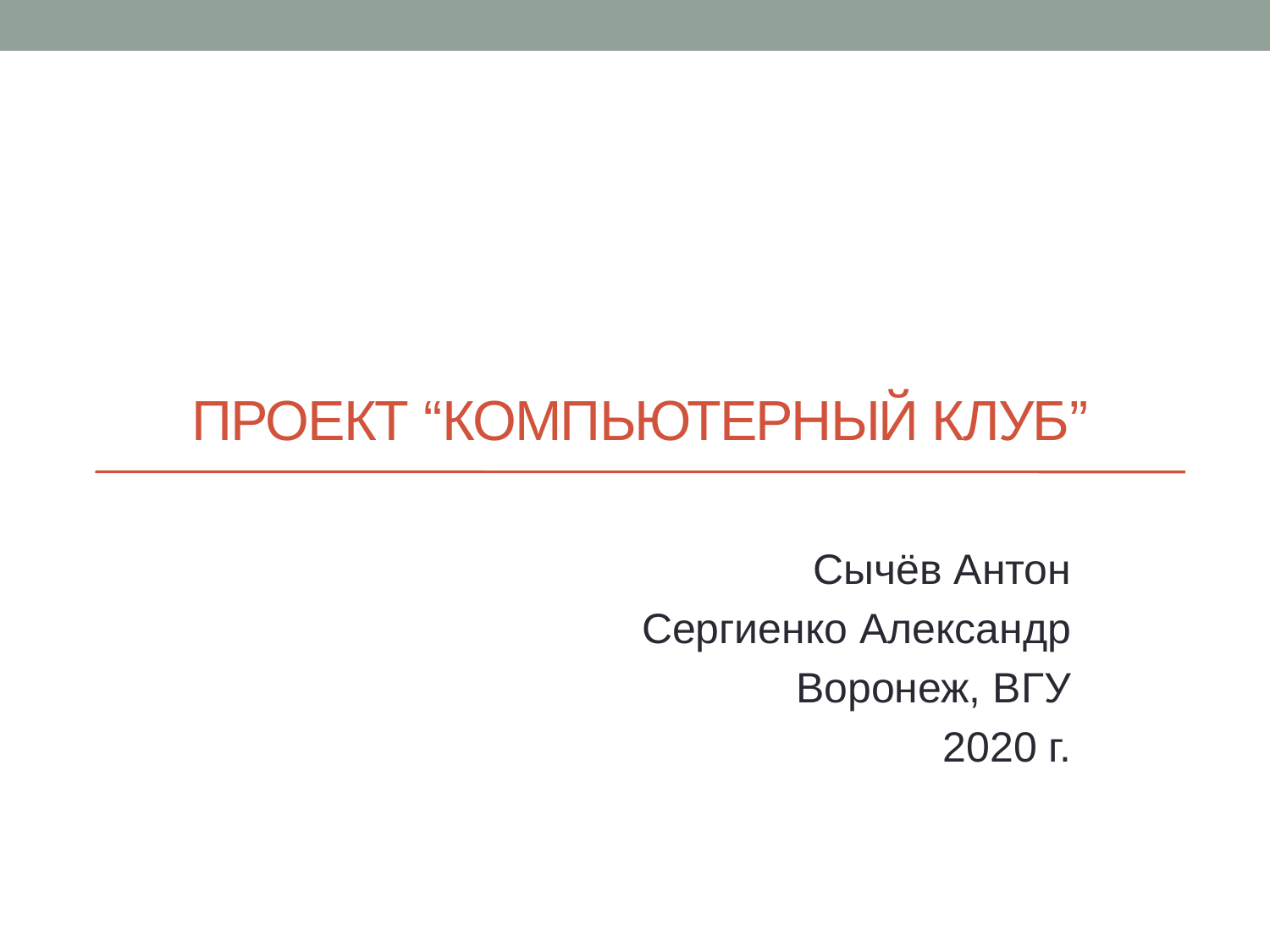

# ПРОЕКТ “Компьютерный клуб”
Сычёв Антон
Сергиенко Александр
Воронеж, ВГУ
2020 г.